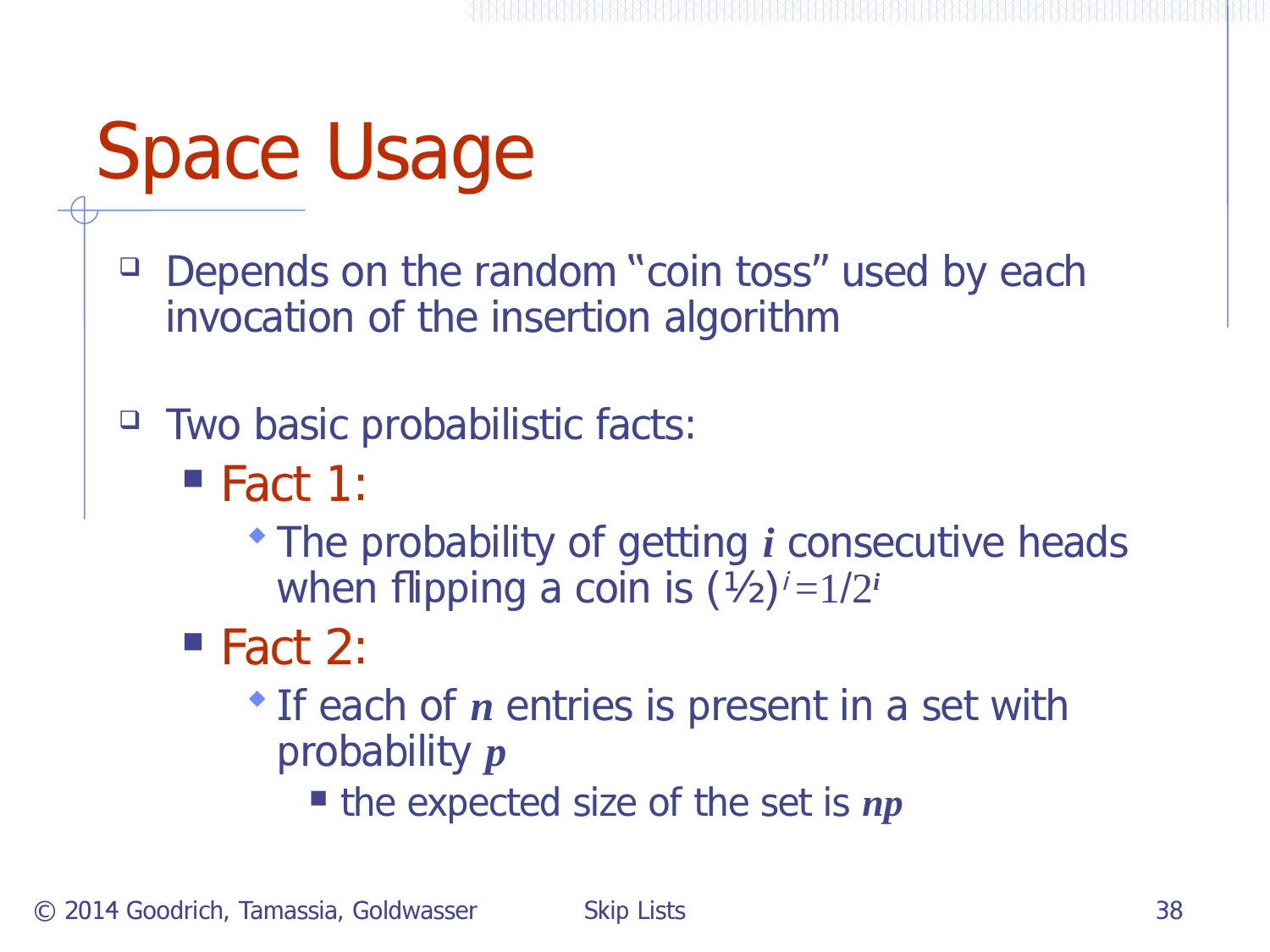

# Space Usage
Depends on the random “coin toss” used by each invocation of the insertion algorithm

Two basic probabilistic facts:
Fact 1:
The probability of getting i consecutive heads when flipping a coin is (½)i =1/2i
Fact 2:
If each of n entries is present in a set with probability p
the expected size of the set is np

© 2014 Goodrich, Tamassia, Goldwasser
Skip Lists
38